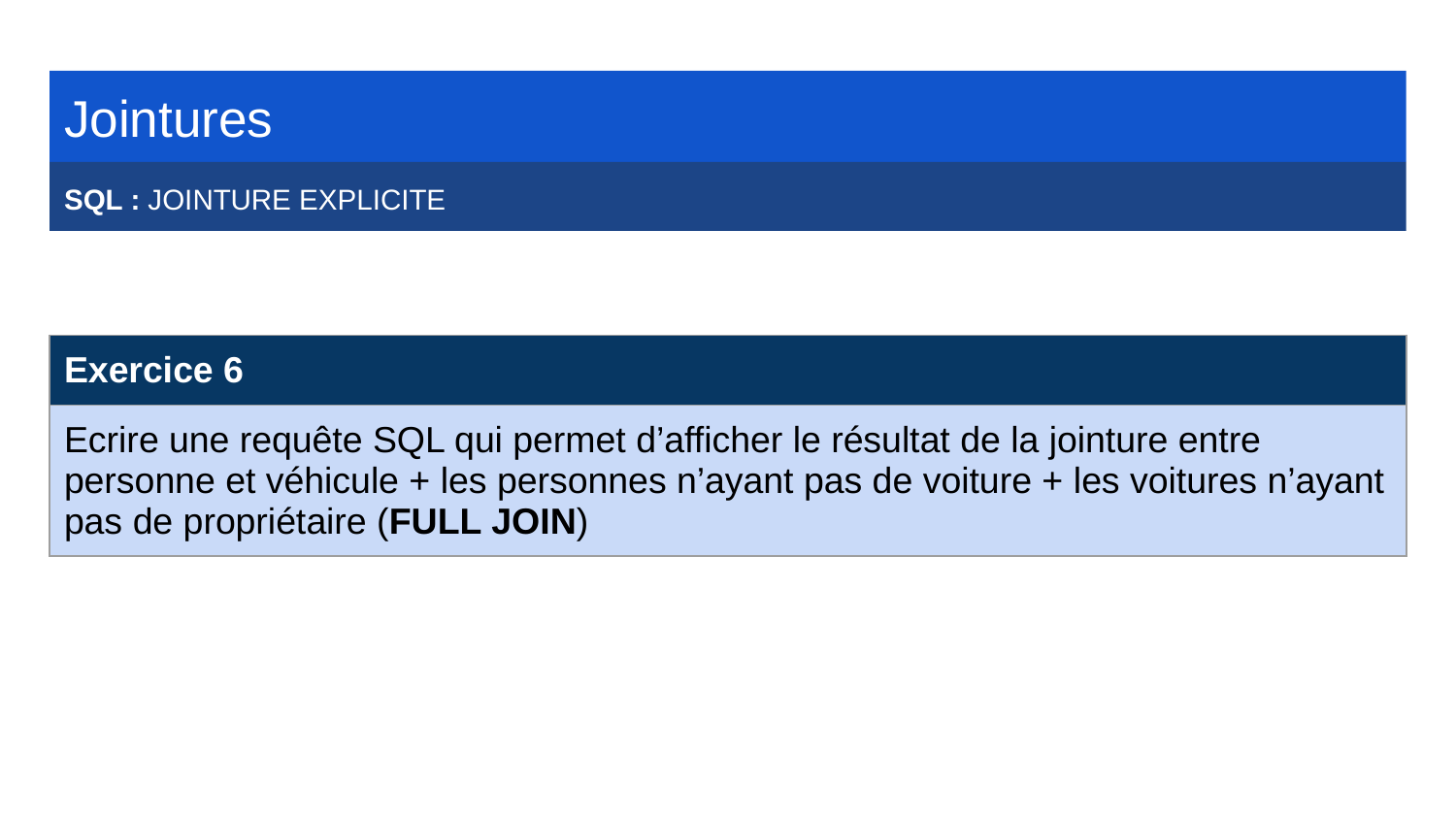

Jointures
SQL : JOINTURE EXPLICITE
| Exercice 6 |
| --- |
| Ecrire une requête SQL qui permet d’afficher le résultat de la jointure entre personne et véhicule + les personnes n’ayant pas de voiture + les voitures n’ayant pas de propriétaire (FULL JOIN) |